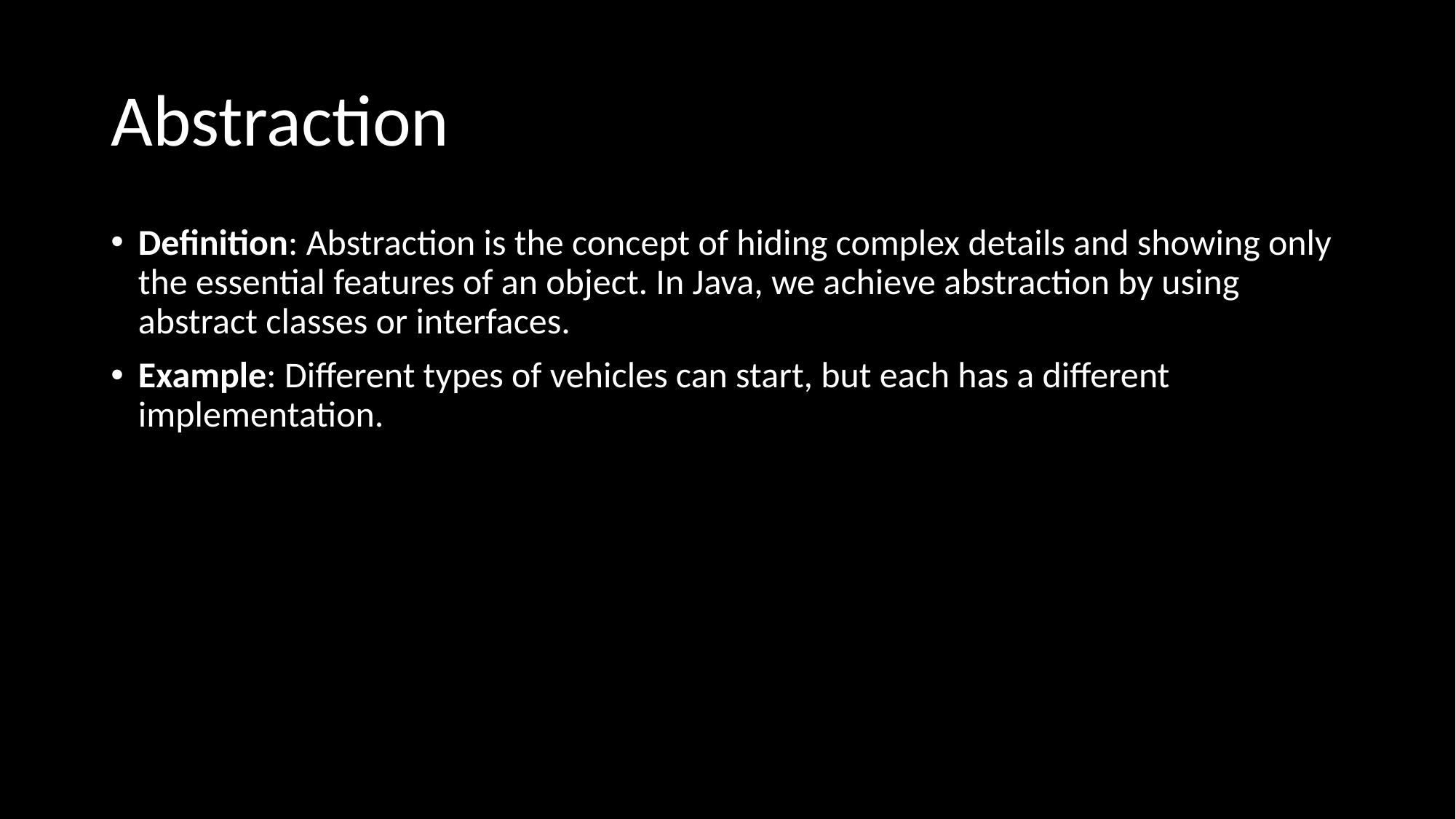

# Abstraction
Definition: Abstraction is the concept of hiding complex details and showing only the essential features of an object. In Java, we achieve abstraction by using abstract classes or interfaces.
Example: Different types of vehicles can start, but each has a different implementation.